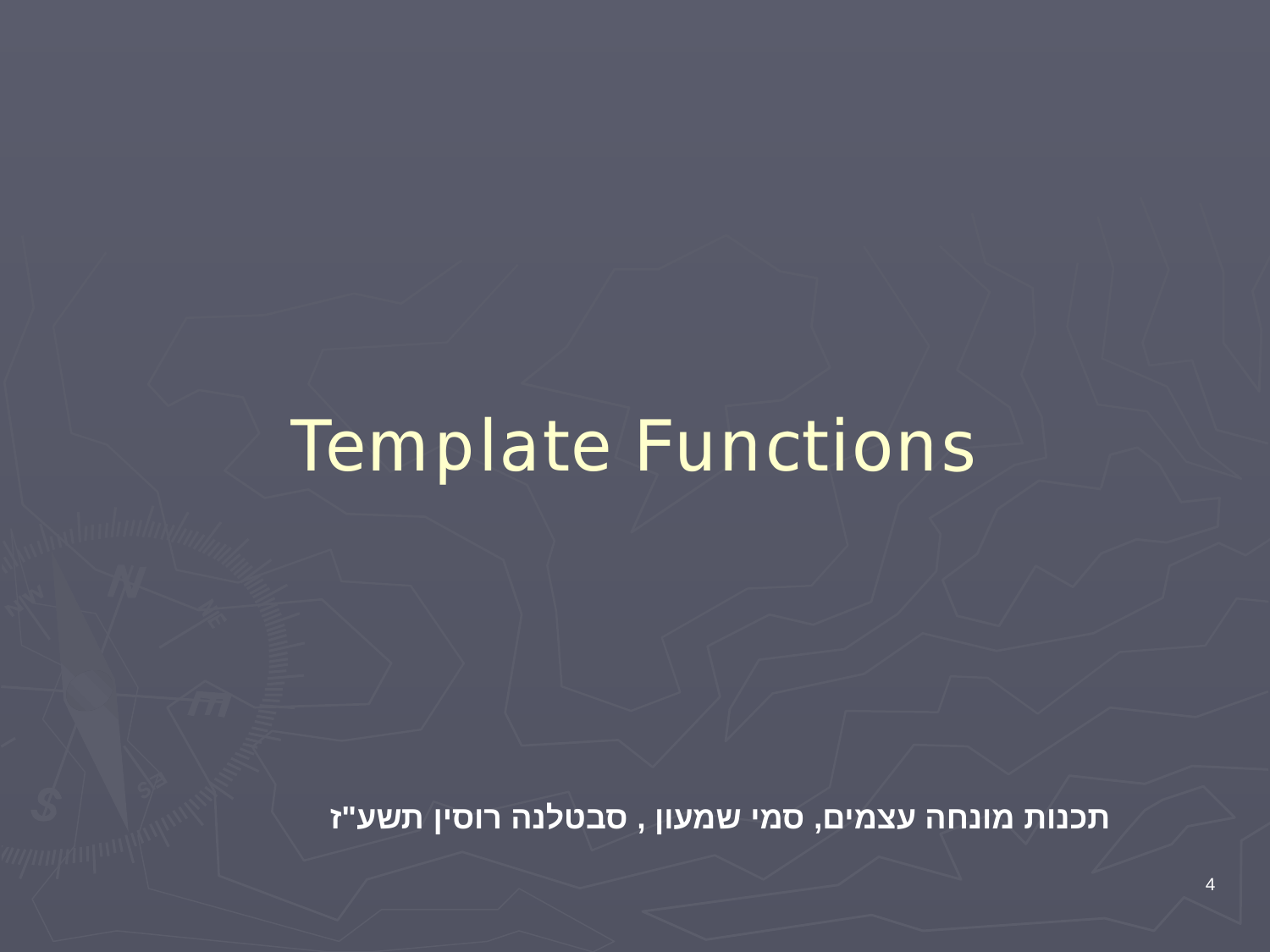

# Template Functions
תכנות מונחה עצמים, סמי שמעון , סבטלנה רוסין תשע"ז
4